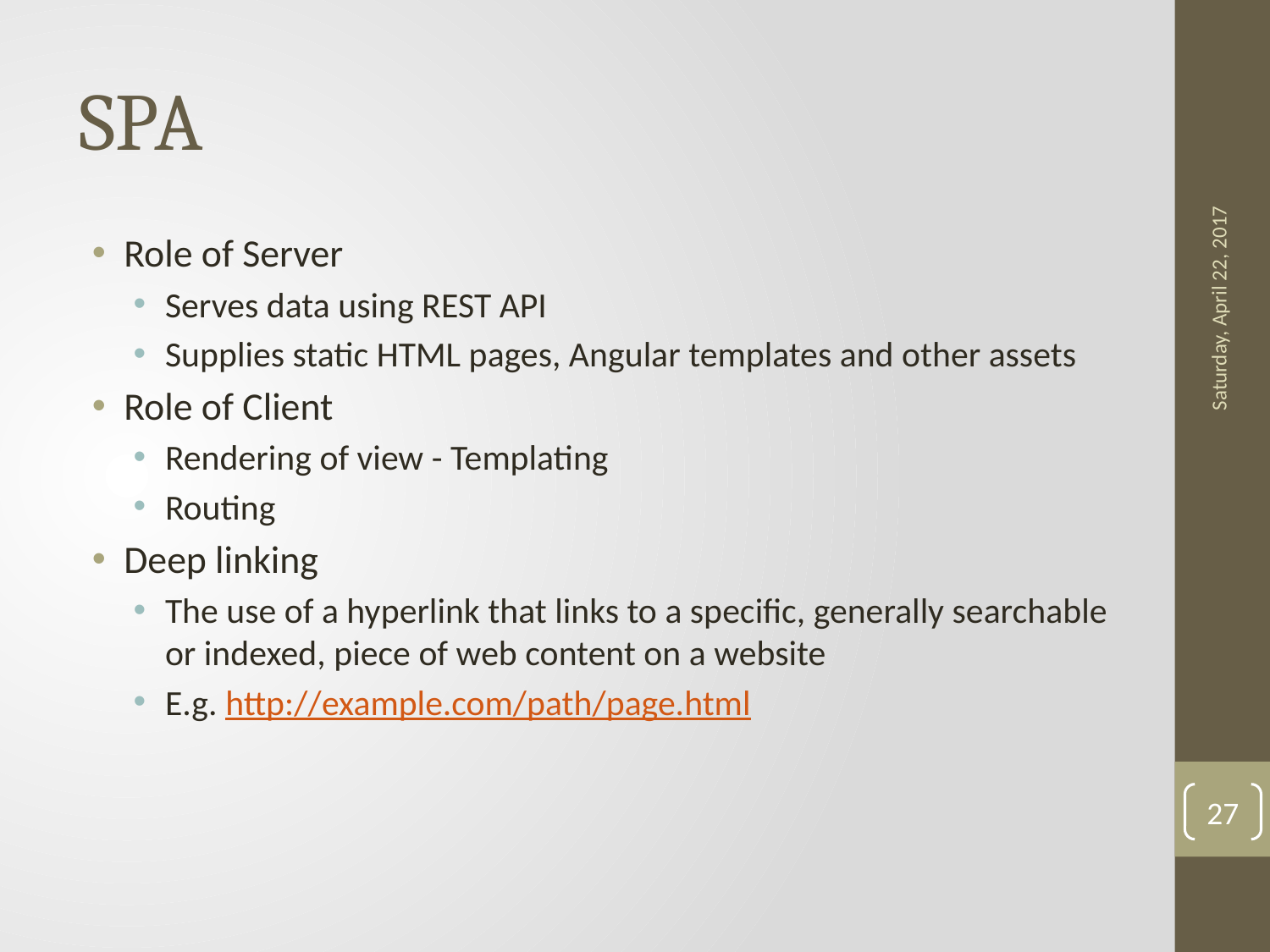

# SPA
Role of Server
Serves data using REST API
Supplies static HTML pages, Angular templates and other assets
Role of Client
Rendering of view - Templating
Routing
Deep linking
The use of a hyperlink that links to a specific, generally searchable or indexed, piece of web content on a website
E.g. http://example.com/path/page.html

Saturday, April 22, 2017

27